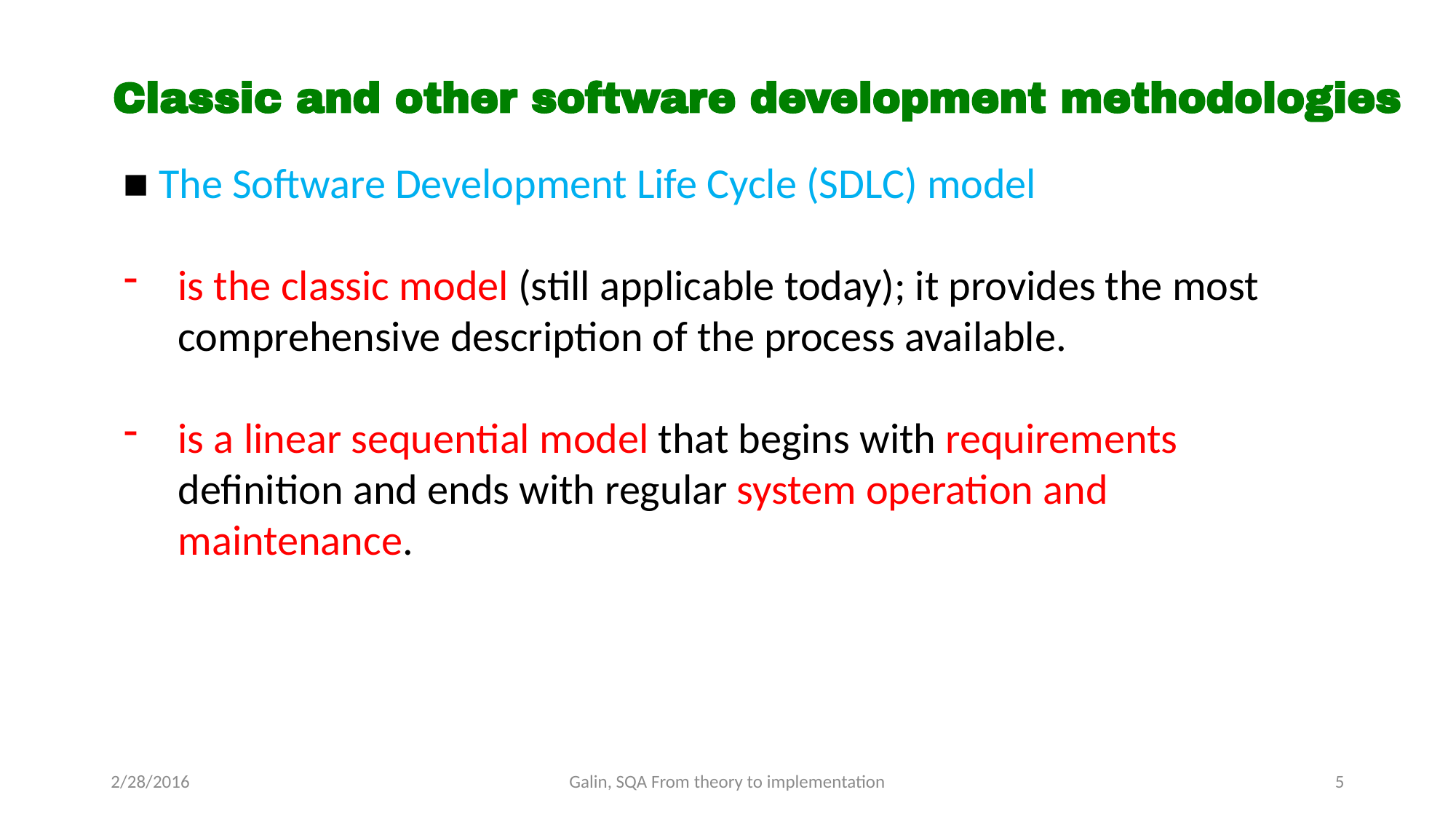

Classic and other software development methodologies
■ The Software Development Life Cycle (SDLC) model

is the classic model (still applicable today); it provides the most comprehensive description of the process available.

is a linear sequential model that begins with requirements definition and ends with regular system operation and maintenance.
2/28/2016
Galin, SQA From theory to implementation
5